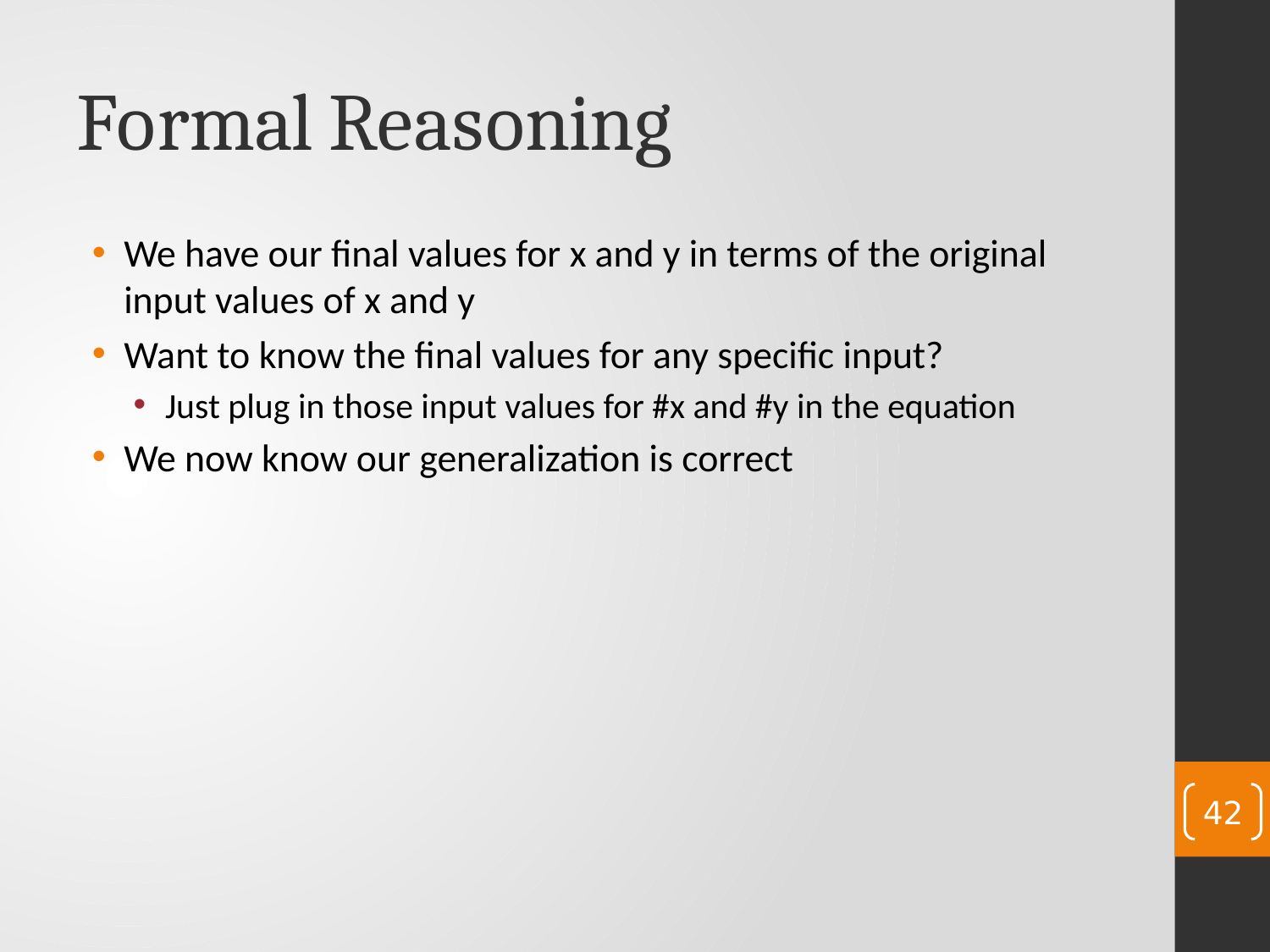

# Formal Reasoning
We have our final values for x and y in terms of the original input values of x and y
Want to know the final values for any specific input?
Just plug in those input values for #x and #y in the equation
We now know our generalization is correct
42